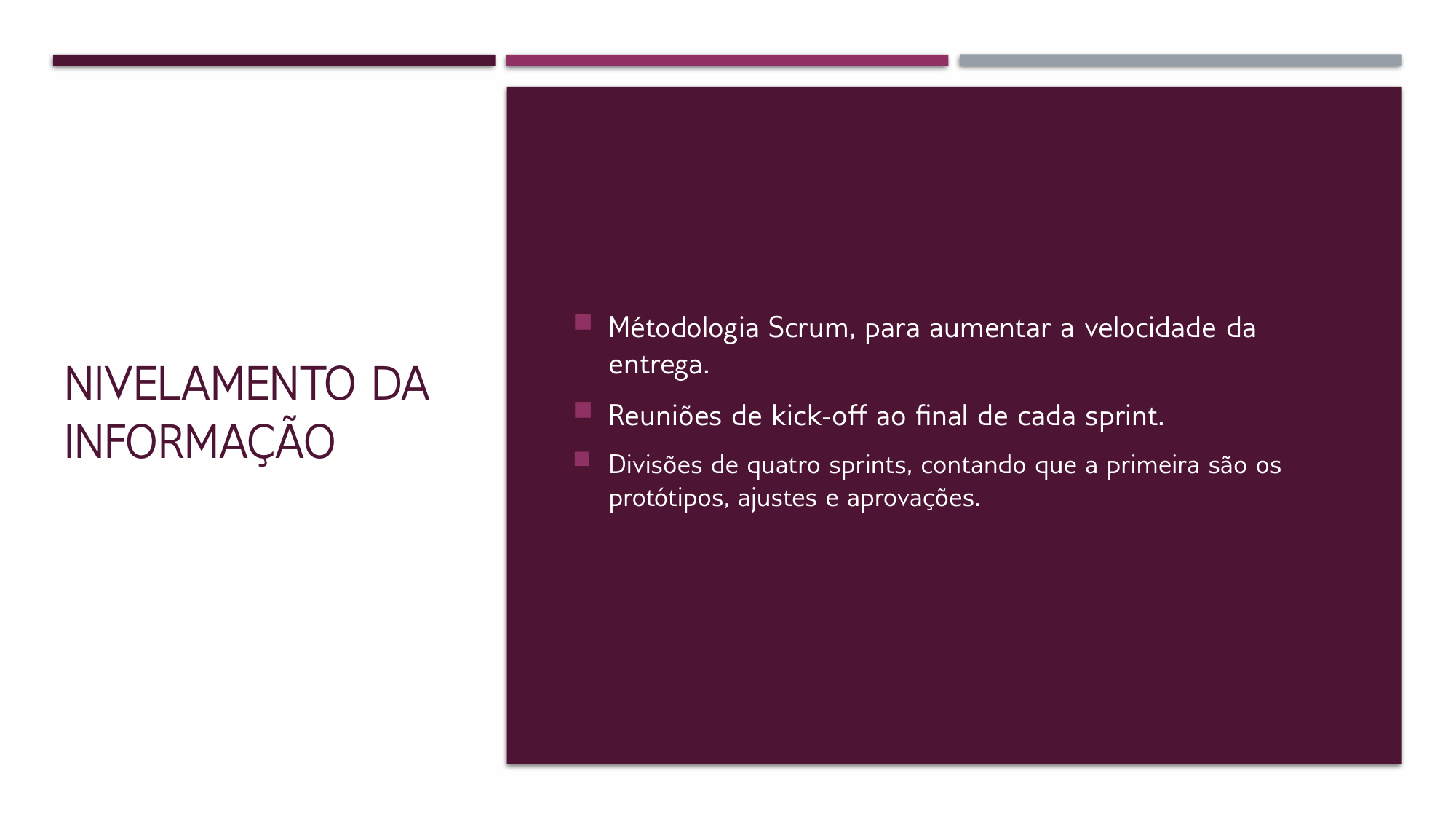

# Nivelamento dA  informação
Métodologia Scrum, para aumentar a velocidade da entrega.
Reuniões de kick-off ao final de cada sprint.
Divisões de quatro sprints, contando que a primeira são os protótipos, ajustes e aprovações.